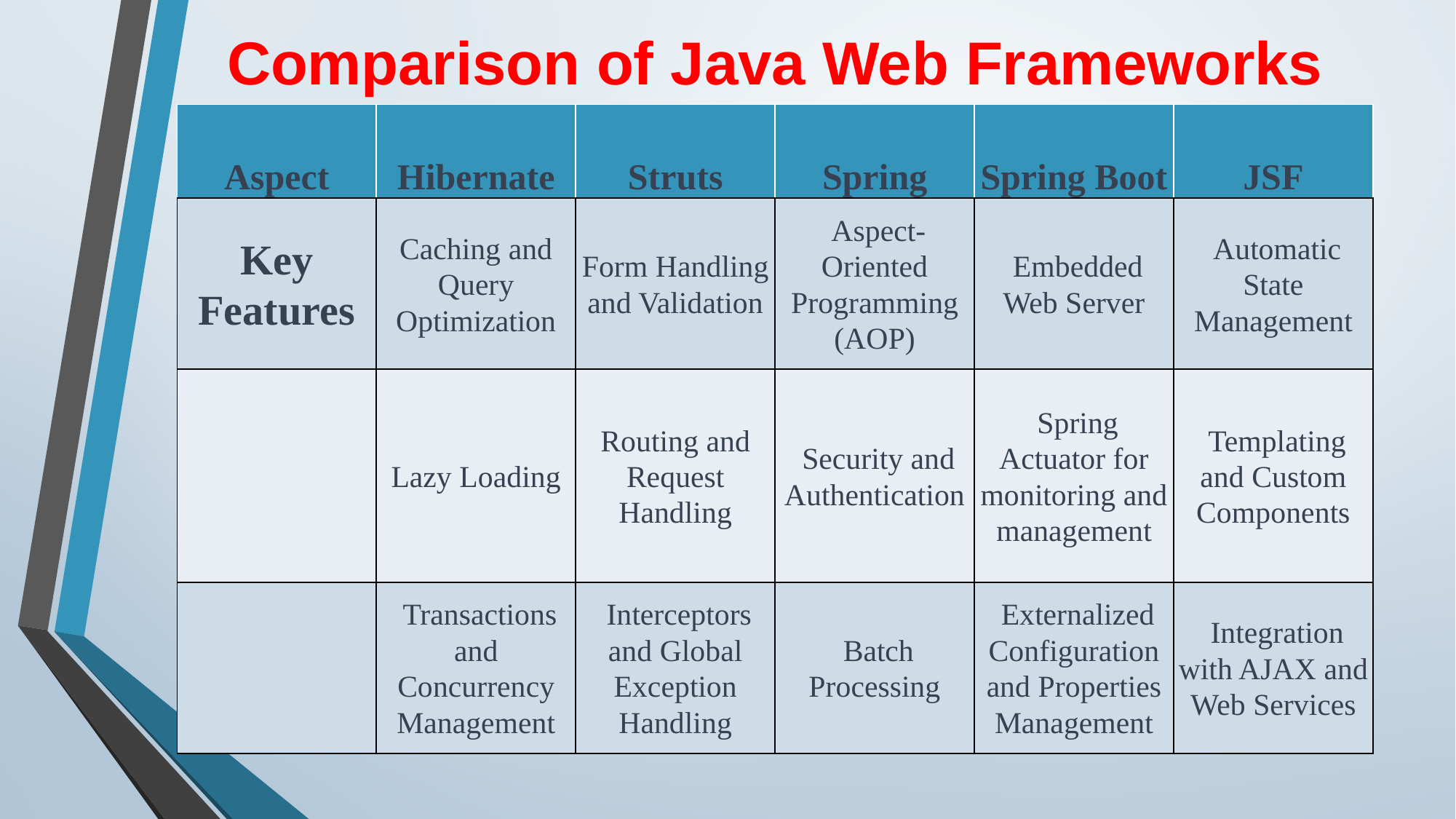

# Comparison of Java Web Frameworks
| Aspect | Hibernate | Struts | Spring | Spring Boot | JSF |
| --- | --- | --- | --- | --- | --- |
| Key Features | Caching and Query Optimization | Form Handling and Validation | Aspect-Oriented Programming (AOP) | Embedded Web Server | Automatic State Management |
|  | Lazy Loading | Routing and Request Handling | Security and Authentication | Spring Actuator for monitoring and management | Templating and Custom Components |
|  | Transactions and Concurrency Management | Interceptors and Global Exception Handling | Batch Processing | Externalized Configuration and Properties Management | Integration with AJAX and Web Services |